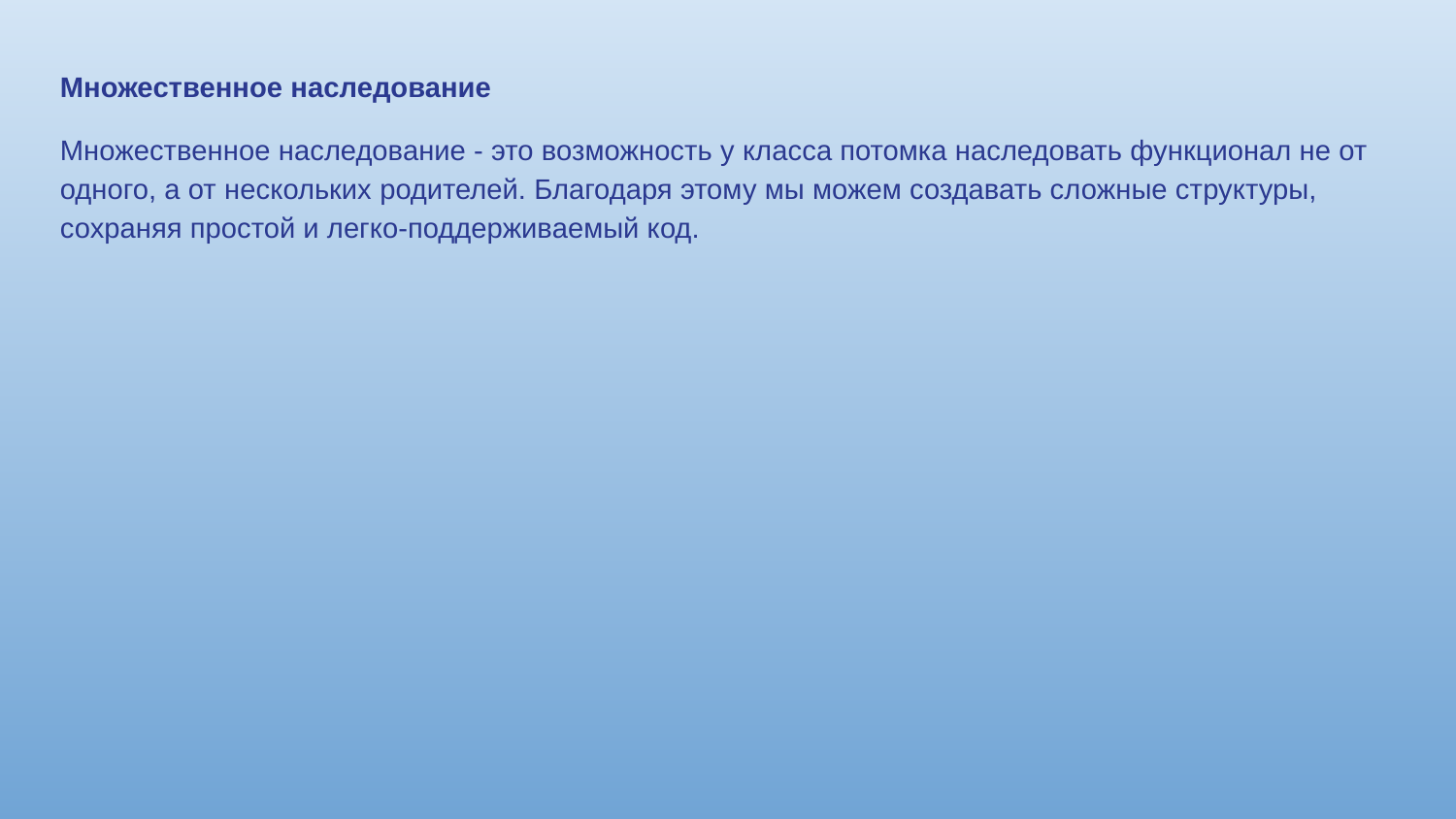

Множественное наследование
Множественное наследование - это возможность у класса потомка наследовать функционал не от одного, а от нескольких родителей. Благодаря этому мы можем создавать сложные структуры, сохраняя простой и легко-поддерживаемый код.